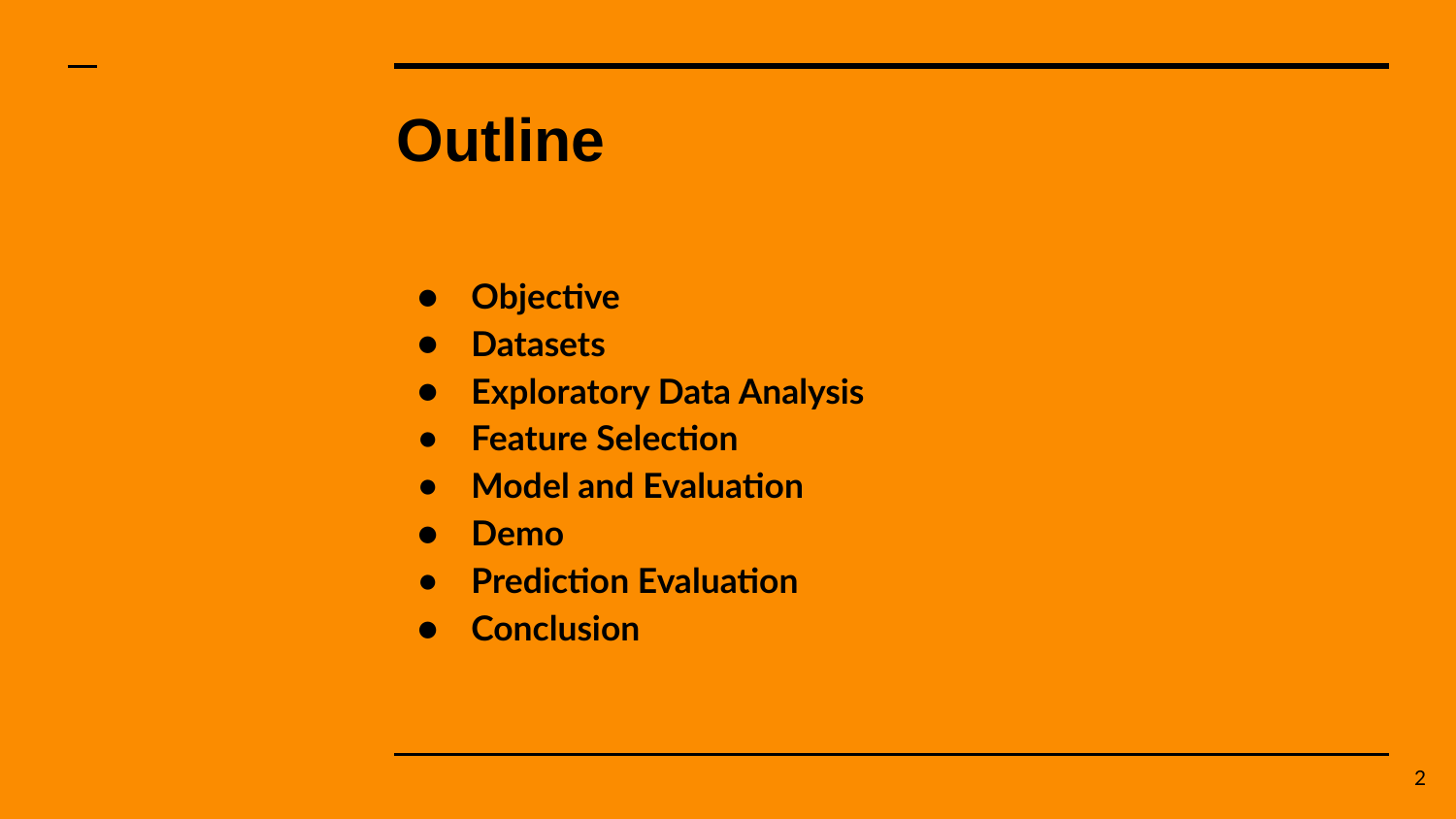

# Outline
Objective
Datasets
Exploratory Data Analysis
Feature Selection
Model and Evaluation
Demo
Prediction Evaluation
Conclusion
2